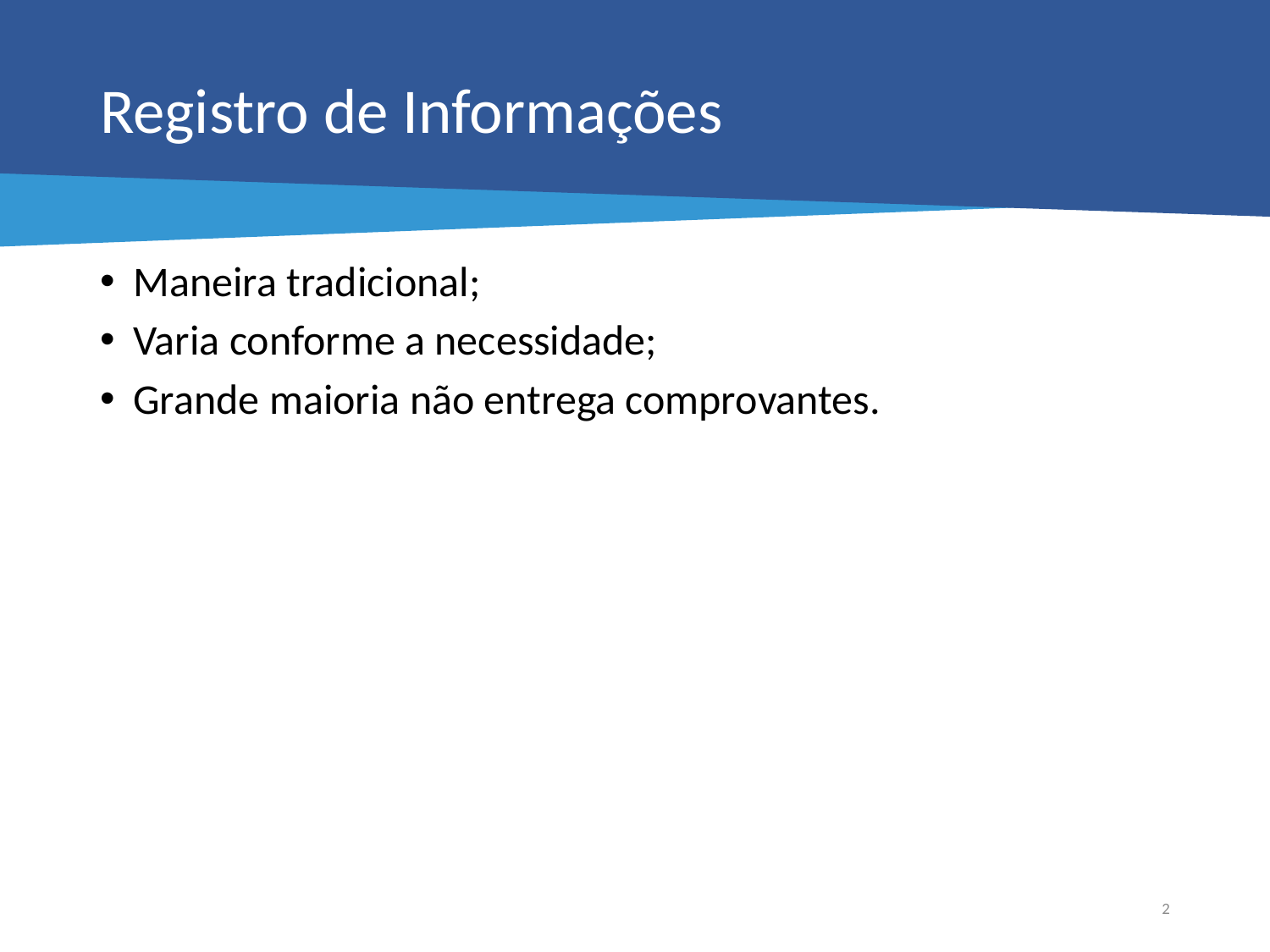

# Registro de Informações
 Maneira tradicional;
 Varia conforme a necessidade;
 Grande maioria não entrega comprovantes.

2